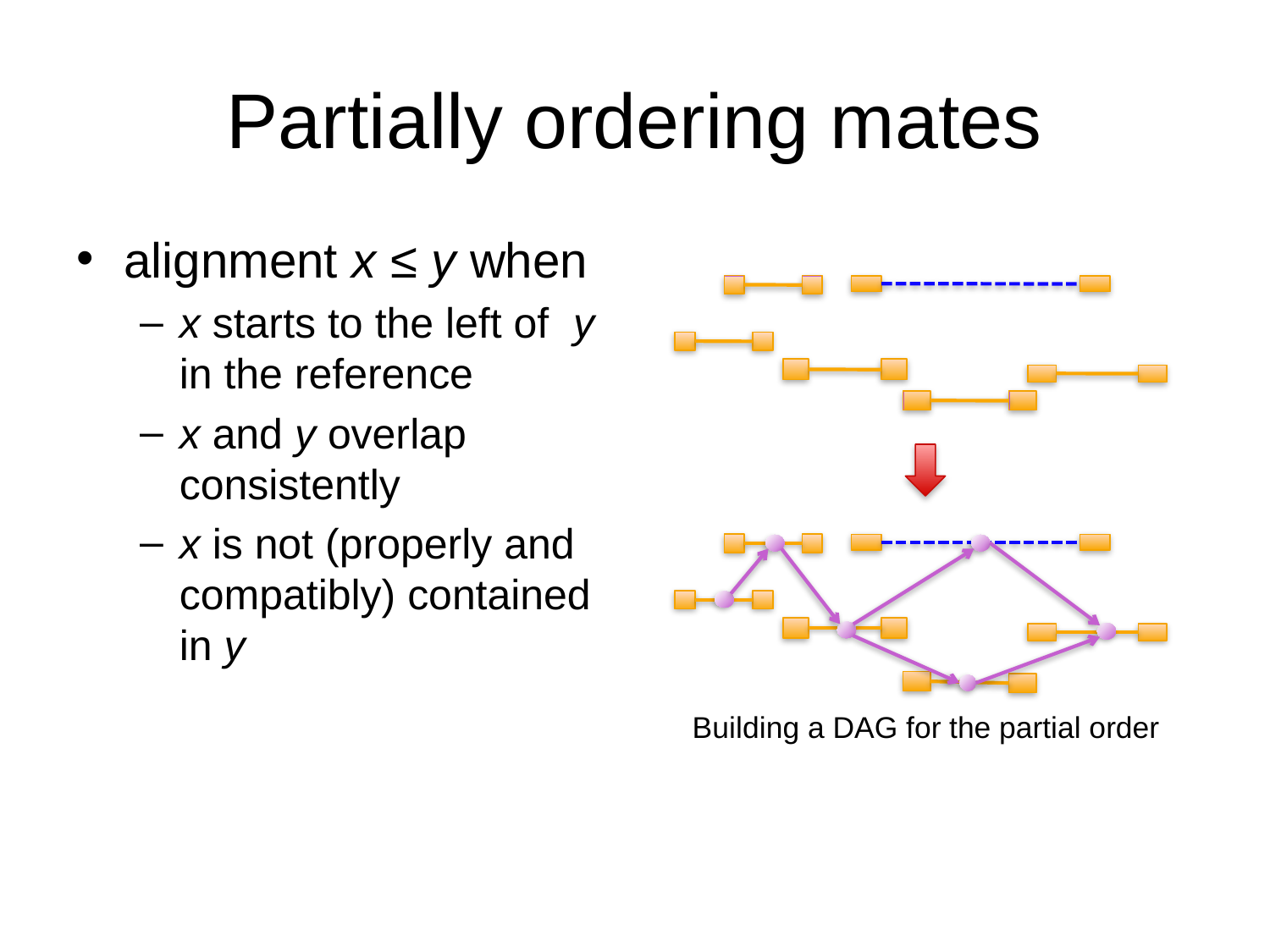

# Partially ordering mates
alignment x ≤ y when
x starts to the left of  y in the reference
x and y overlap consistently
x is not (properly and compatibly) contained in y

Building a DAG for the partial order